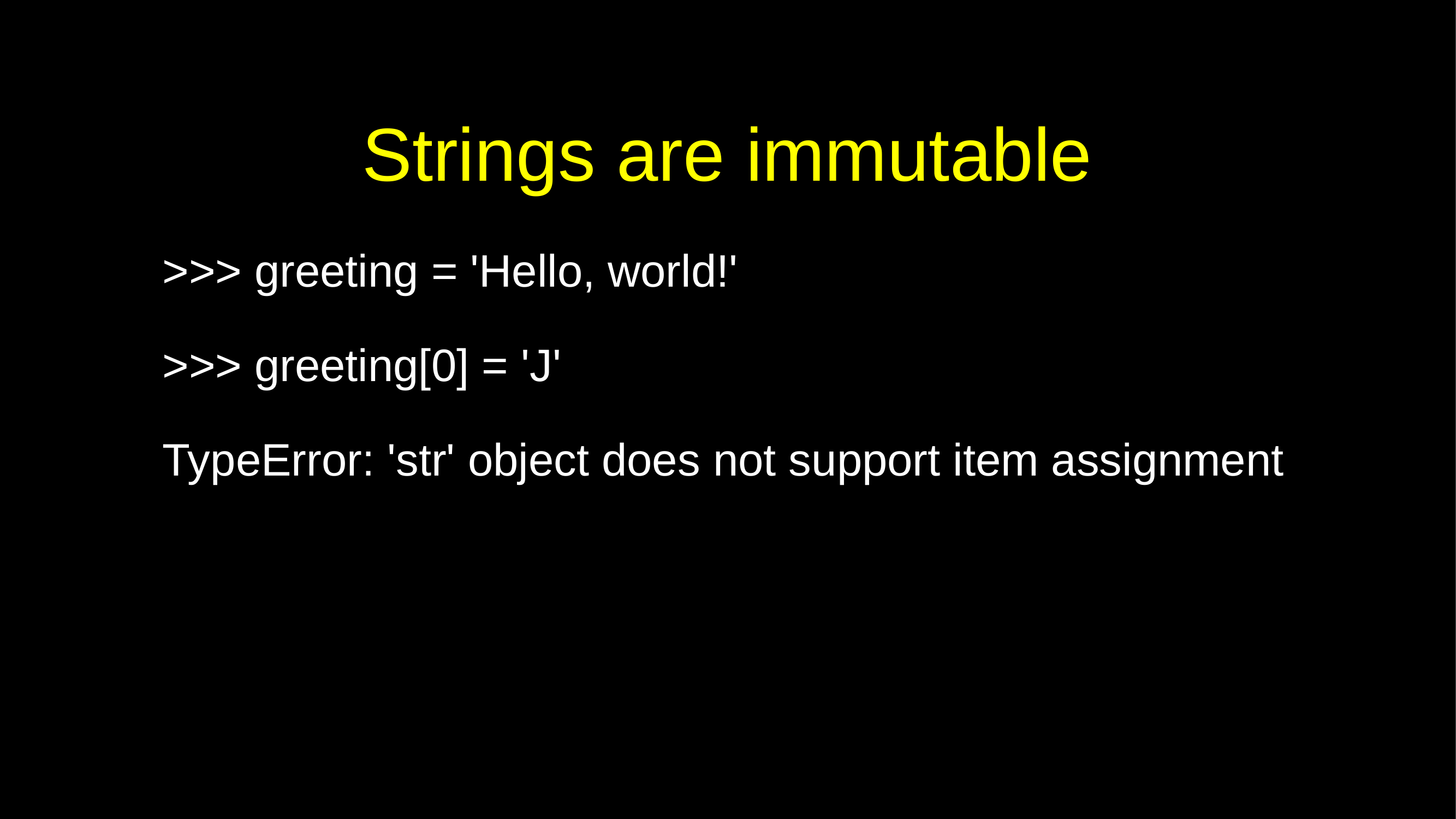

# Strings are immutable
>>> greeting = 'Hello, world!'
>>> greeting[0] = 'J'
TypeError: 'str' object does not support item assignment